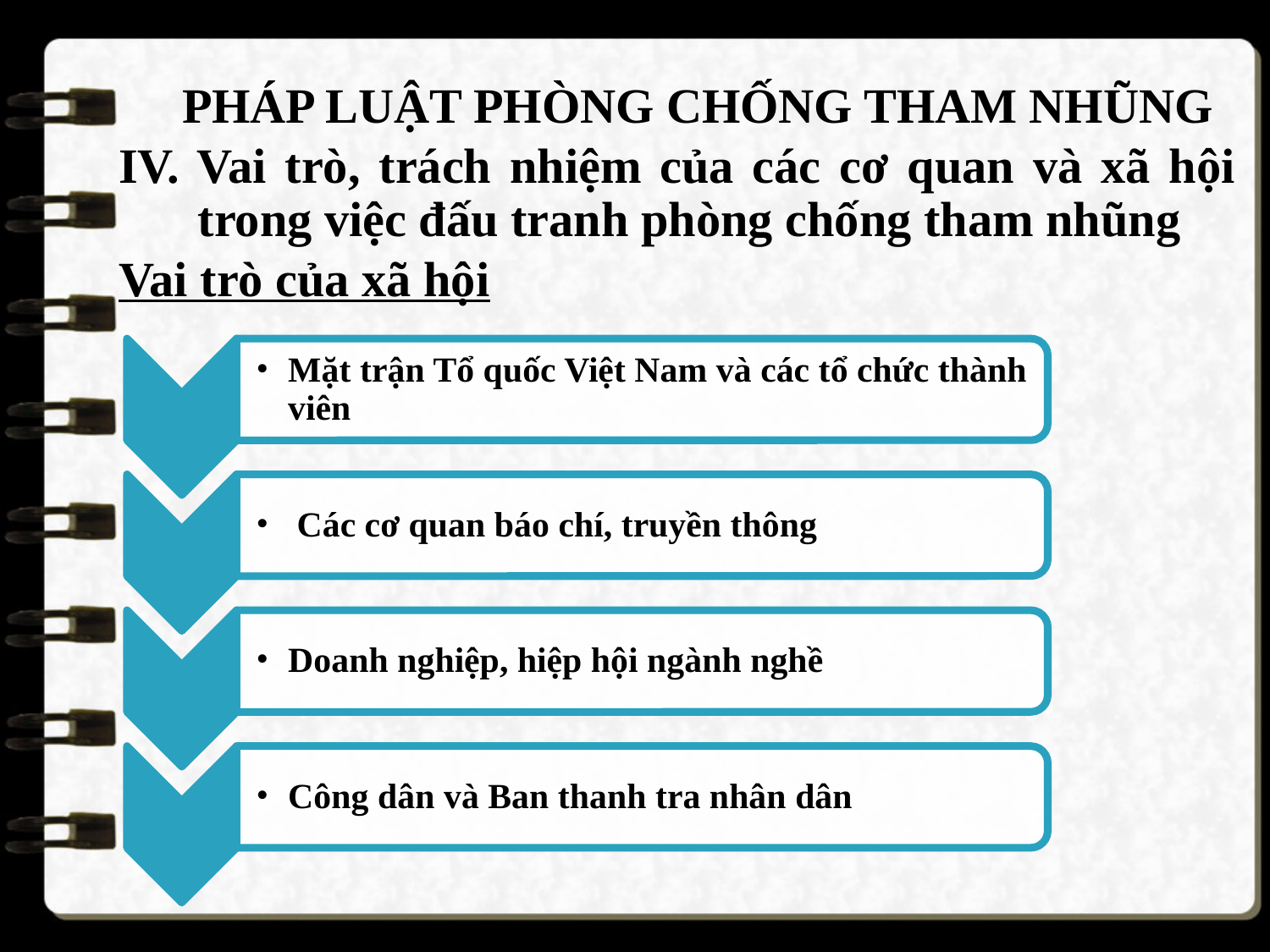

PHÁP LUẬT PHÒNG CHỐNG THAM NHŨNG
IV. Vai trò, trách nhiệm của các cơ quan và xã hội trong việc đấu tranh phòng chống tham nhũng
Vai trò của xã hội

Mặt trận Tổ quốc Việt Nam và các tổ chức thành viên

 Các cơ quan báo chí, truyền thông

Doanh nghiệp, hiệp hội ngành nghề

Công dân và Ban thanh tra nhân dân